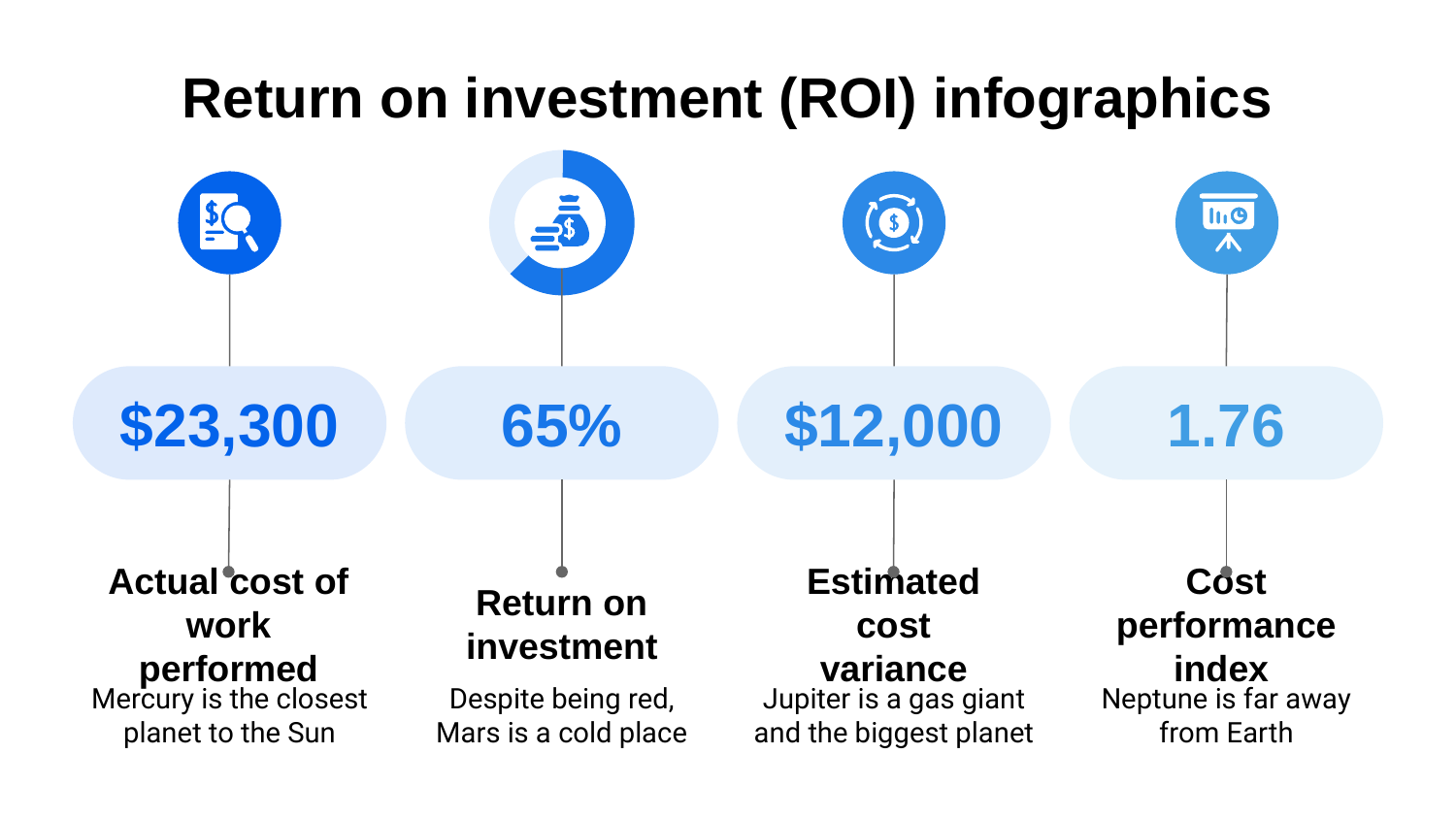

# Return on investment (ROI) infographics

$23,300
Actual cost of work performed
Mercury is the closest planet to the Sun
65%
Return on investment
Despite being red, Mars is a cold place
$12,000
Estimated cost variance
Jupiter is a gas giant and the biggest planet
1.76
Cost performance index
Neptune is far away from Earth